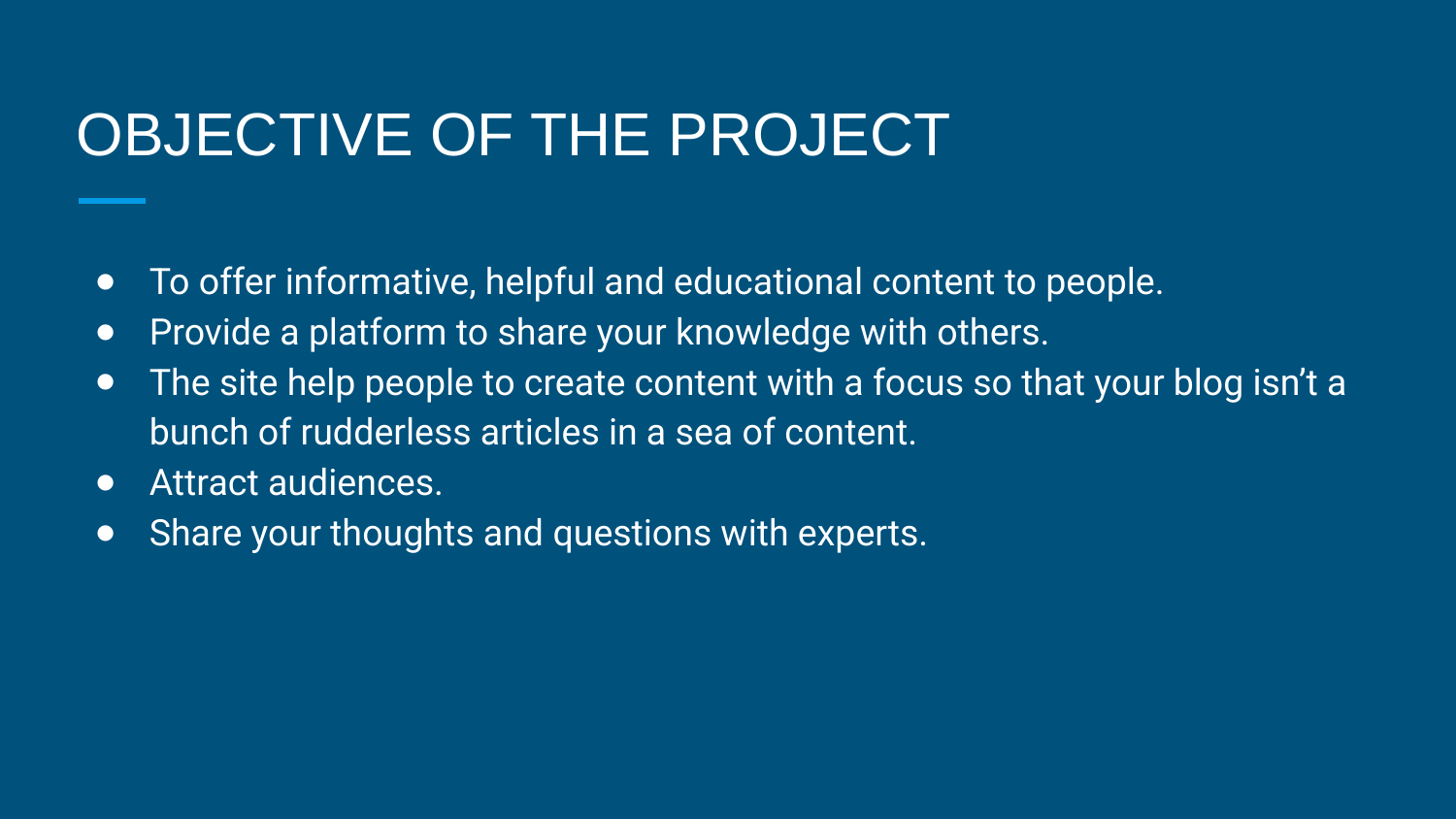

# OBJECTIVE OF THE PROJECT
To offer informative, helpful and educational content to people.
Provide a platform to share your knowledge with others.
The site help people to create content with a focus so that your blog isn’t a bunch of rudderless articles in a sea of content.
Attract audiences.
Share your thoughts and questions with experts.